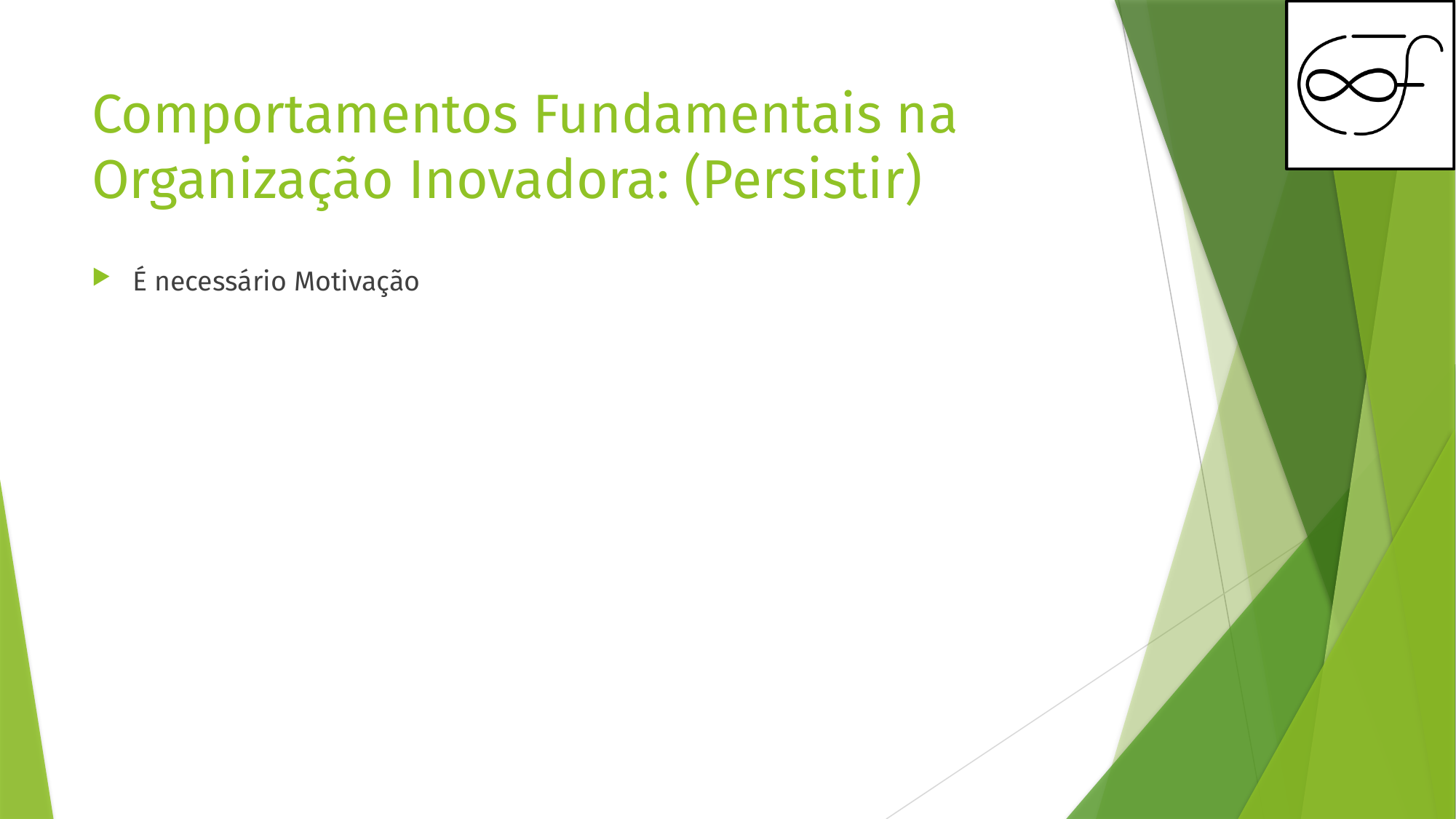

# Comportamentos Fundamentais na Organização Inovadora: (Persistir)
É necessário Motivação